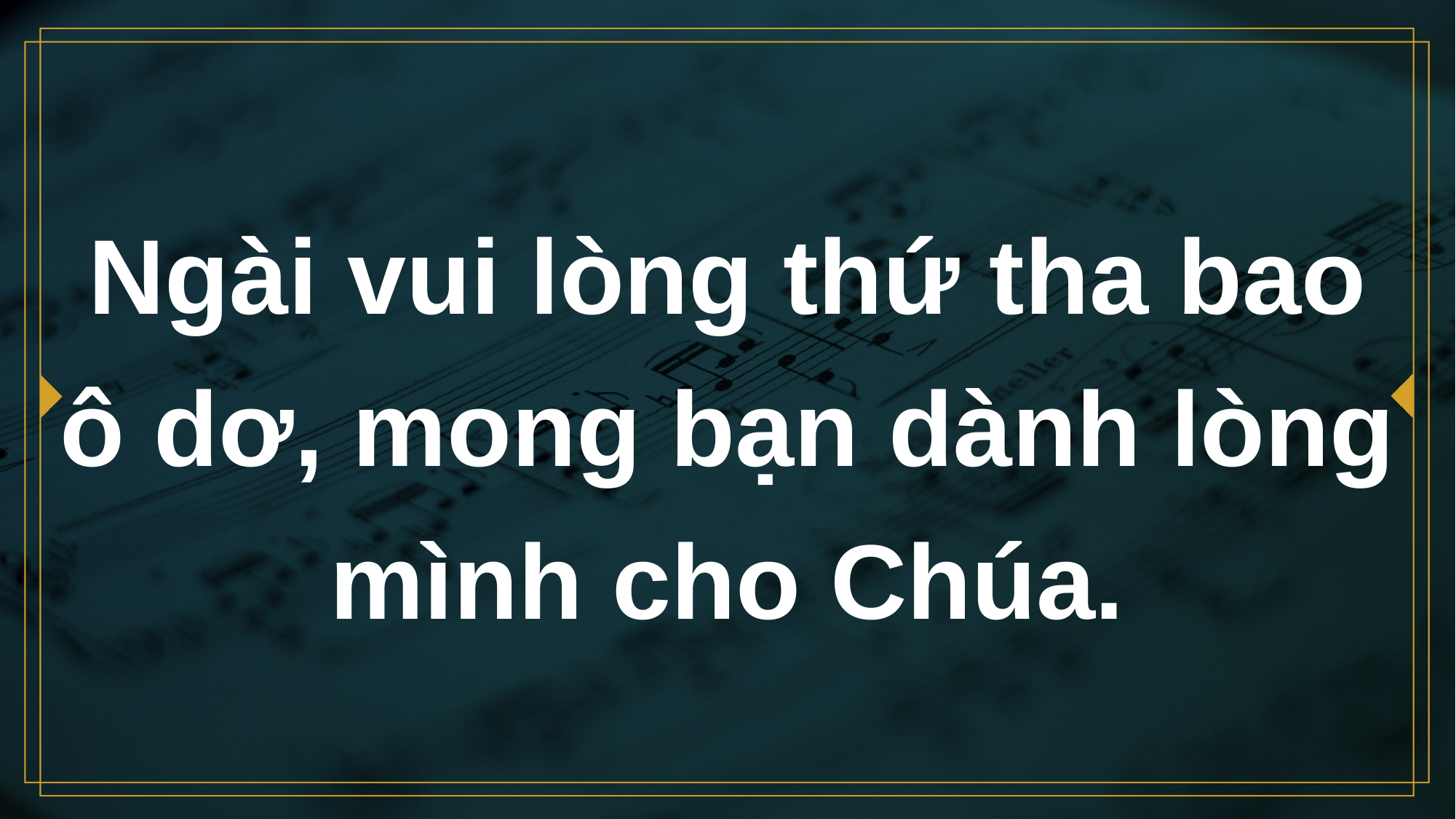

# Ngài vui lòng thứ tha bao ô dơ, mong bạn dành lòng mình cho Chúa.